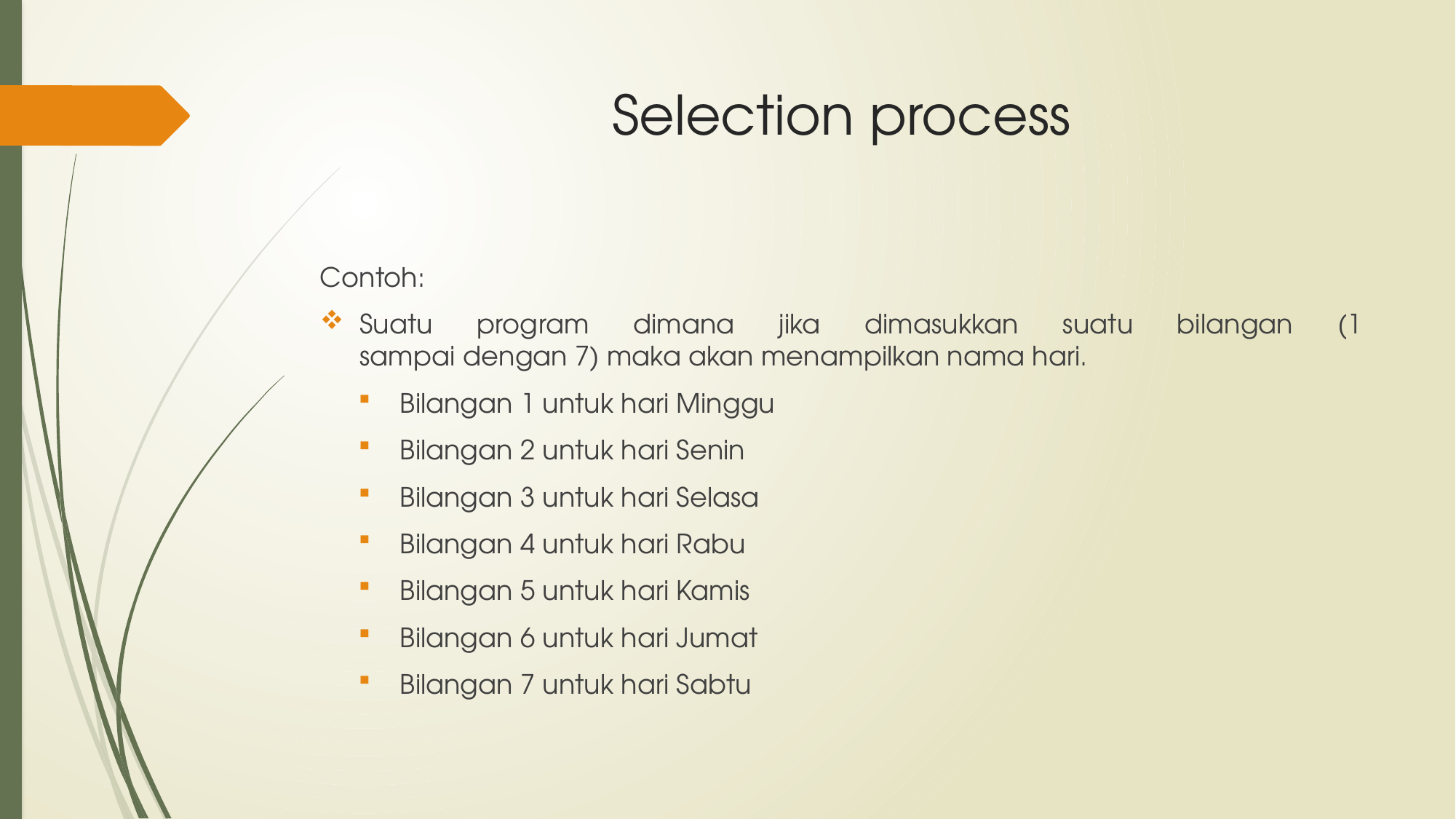

# Selection process
Contoh:
Suatu program dimana jika dimasukkan suatu bilangan (1
sampai dengan 7) maka akan menampilkan nama hari.
Bilangan 1 untuk hari Minggu
Bilangan 2 untuk hari Senin
Bilangan 3 untuk hari Selasa
Bilangan 4 untuk hari Rabu
Bilangan 5 untuk hari Kamis
Bilangan 6 untuk hari Jumat
Bilangan 7 untuk hari Sabtu